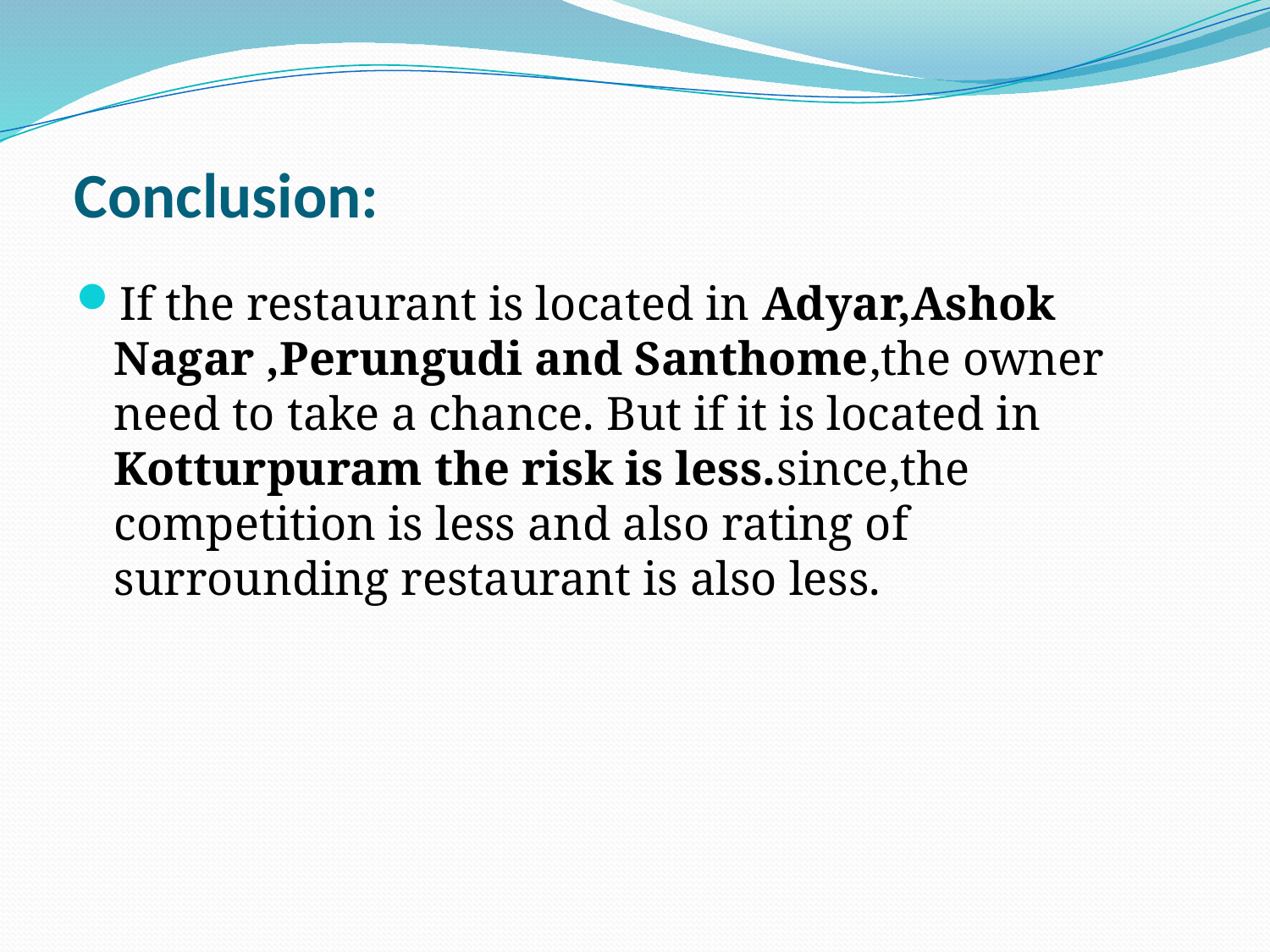

# Conclusion:
If the restaurant is located in Adyar,Ashok Nagar ,Perungudi and Santhome,the owner need to take a chance. But if it is located in Kotturpuram the risk is less.since,the competition is less and also rating of surrounding restaurant is also less.